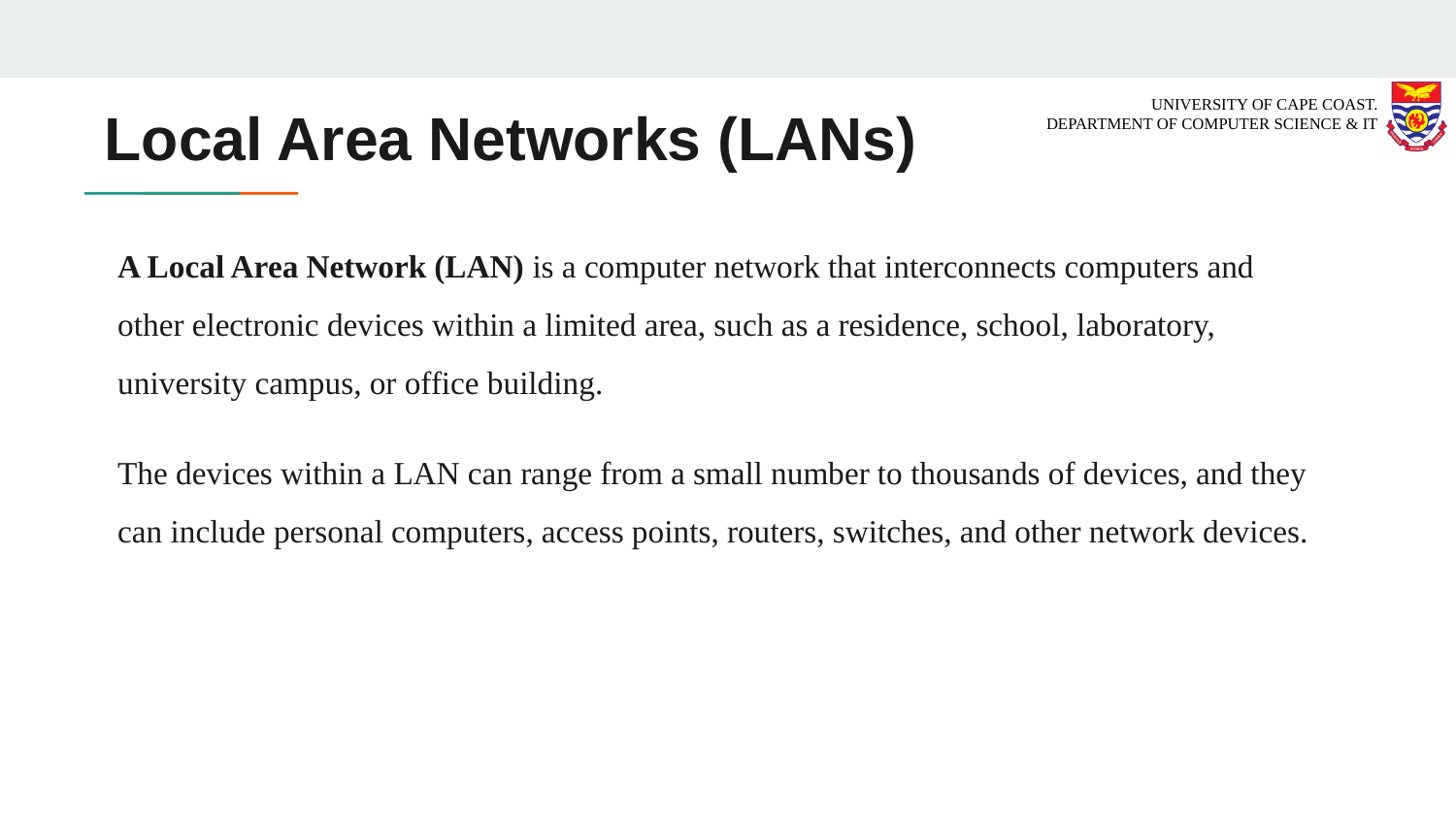

# Local Area Networks (LANs)
A Local Area Network (LAN) is a computer network that interconnects computers and other electronic devices within a limited area, such as a residence, school, laboratory, university campus, or office building.
The devices within a LAN can range from a small number to thousands of devices, and they can include personal computers, access points, routers, switches, and other network devices.